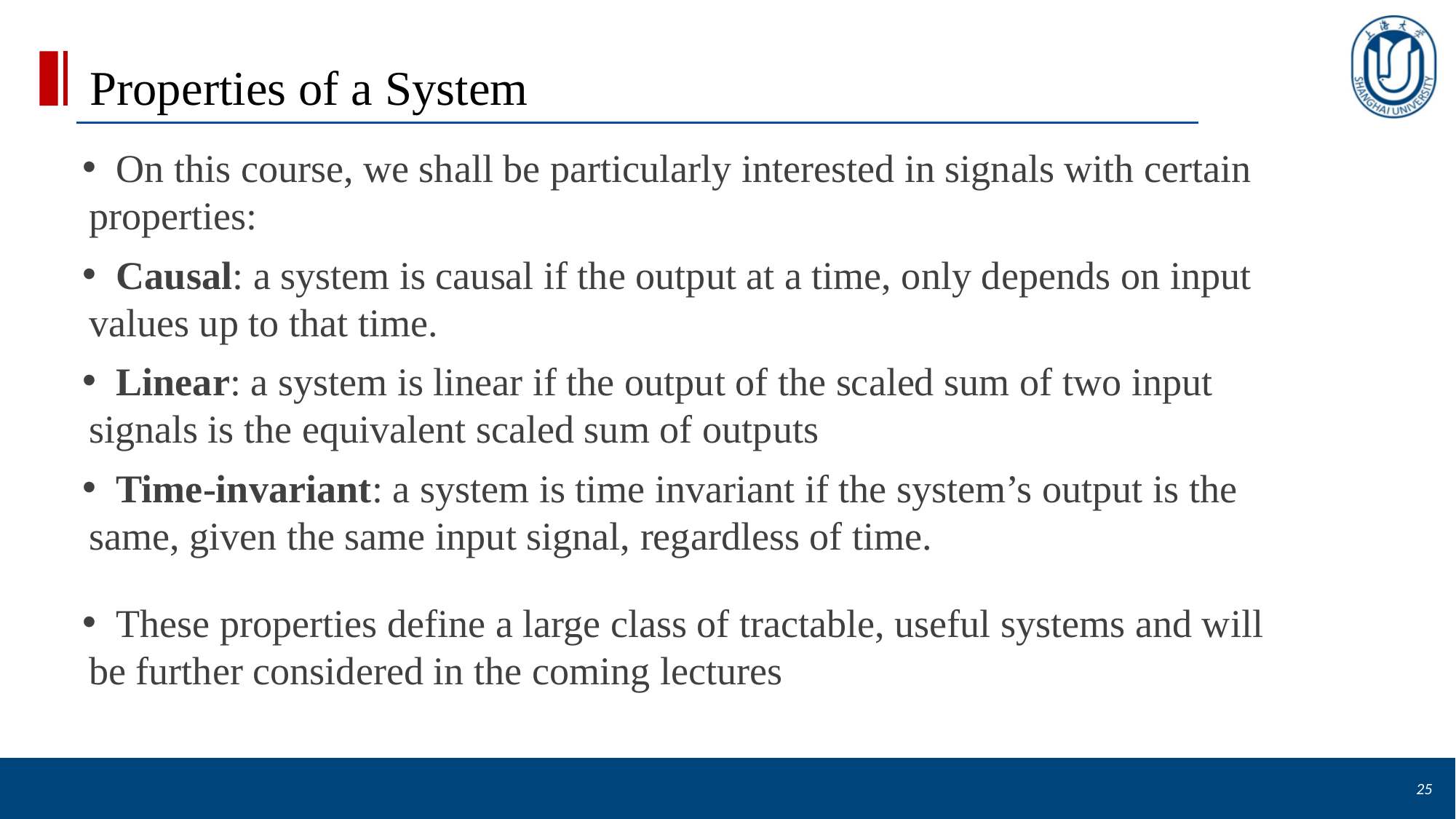

# Properties of a System
  On this course, we shall be particularly interested in signals with certain properties:
  Causal: a system is causal if the output at a time, only depends on input values up to that time.
  Linear: a system is linear if the output of the scaled sum of two input signals is the equivalent scaled sum of outputs
  Time-invariant: a system is time invariant if the system’s output is the same, given the same input signal, regardless of time.

  These properties define a large class of tractable, useful systems and will be further considered in the coming lectures
25